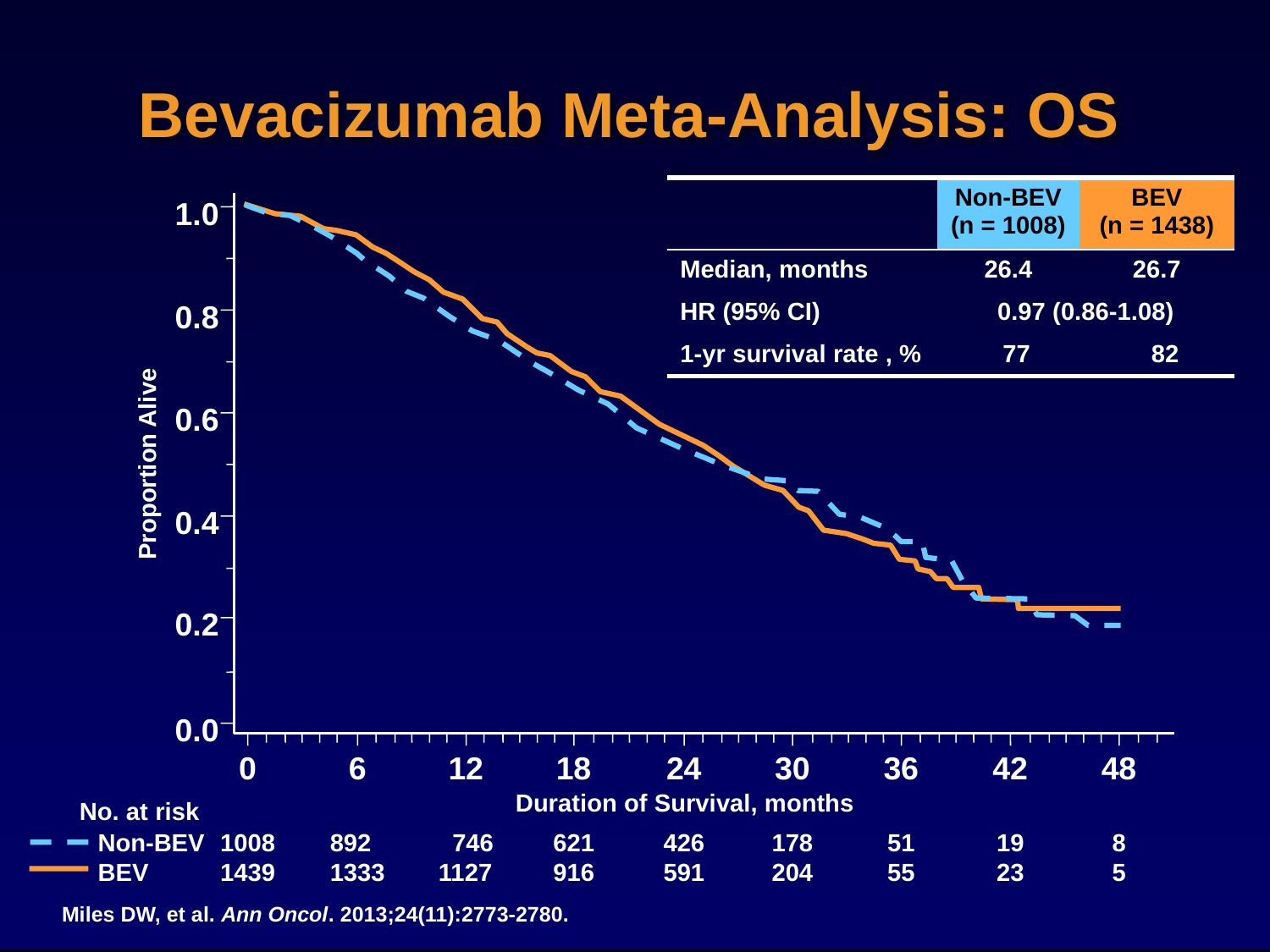

Bevacizumab Meta-Analysis: OS
|  | Non-BEV (n = 1008) | BEV (n = 1438) |  |
| --- | --- | --- | --- |
| Median, months | 26.4 | 26.7 |  |
| HR (95% CI) | 0.97 (0.86-1.08) |  |  |
| 1-yr survival rate , % | 77 |  | 82 |
1.0

0.8

0.6

Proportion Alive

0.4

0.2

0.0

0
6
12
18
24
30
36
42
48
Duration of Survival, months
No. at risk
Non-BEV
BEV
1008
1439
892
1333
  746
1127
621
916
426
591
178
204
51
55
19
23
8
5

Miles DW, et al. Ann Oncol. 2013;24(11):2773-2780.